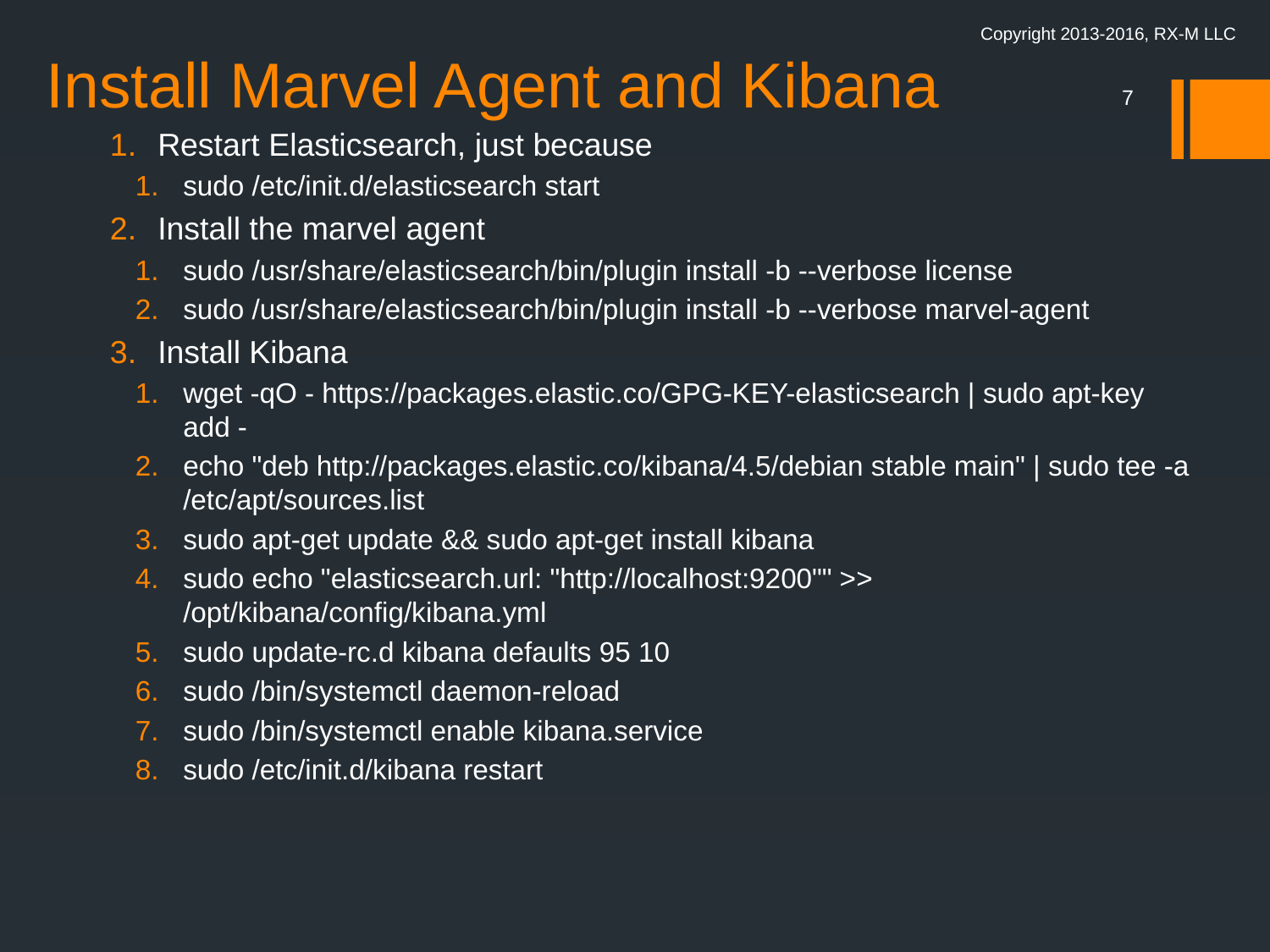

# Install Marvel Agent and Kibana
Copyright 2013-2016, RX-M LLC
7
Restart Elasticsearch, just because
sudo /etc/init.d/elasticsearch start
Install the marvel agent
sudo /usr/share/elasticsearch/bin/plugin install -b --verbose license
sudo /usr/share/elasticsearch/bin/plugin install -b --verbose marvel-agent
Install Kibana
wget -qO - https://packages.elastic.co/GPG-KEY-elasticsearch | sudo apt-key add -
echo "deb http://packages.elastic.co/kibana/4.5/debian stable main" | sudo tee -a /etc/apt/sources.list
sudo apt-get update && sudo apt-get install kibana
sudo echo "elasticsearch.url: "http://localhost:9200"" >> /opt/kibana/config/kibana.yml
sudo update-rc.d kibana defaults 95 10
sudo /bin/systemctl daemon-reload
sudo /bin/systemctl enable kibana.service
sudo /etc/init.d/kibana restart